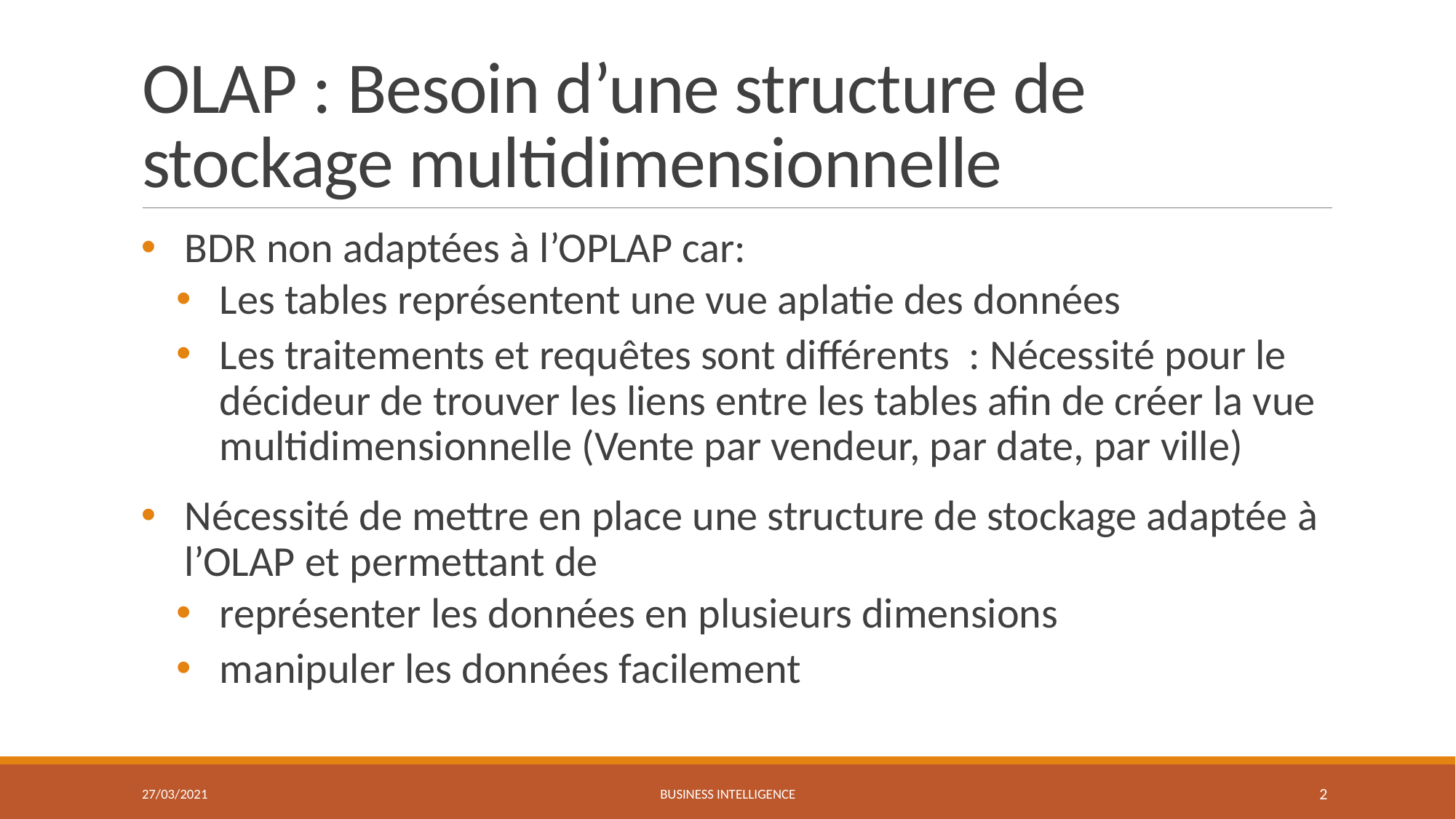

# OLAP : Besoin d’une structure de stockage multidimensionnelle
BDR non adaptées à l’OPLAP car:
Les tables représentent une vue aplatie des données
Les traitements et requêtes sont différents  : Nécessité pour le décideur de trouver les liens entre les tables afin de créer la vue multidimensionnelle (Vente par vendeur, par date, par ville)
Nécessité de mettre en place une structure de stockage adaptée à l’OLAP et permettant de
représenter les données en plusieurs dimensions
manipuler les données facilement
27/03/2021
Business Intelligence
2